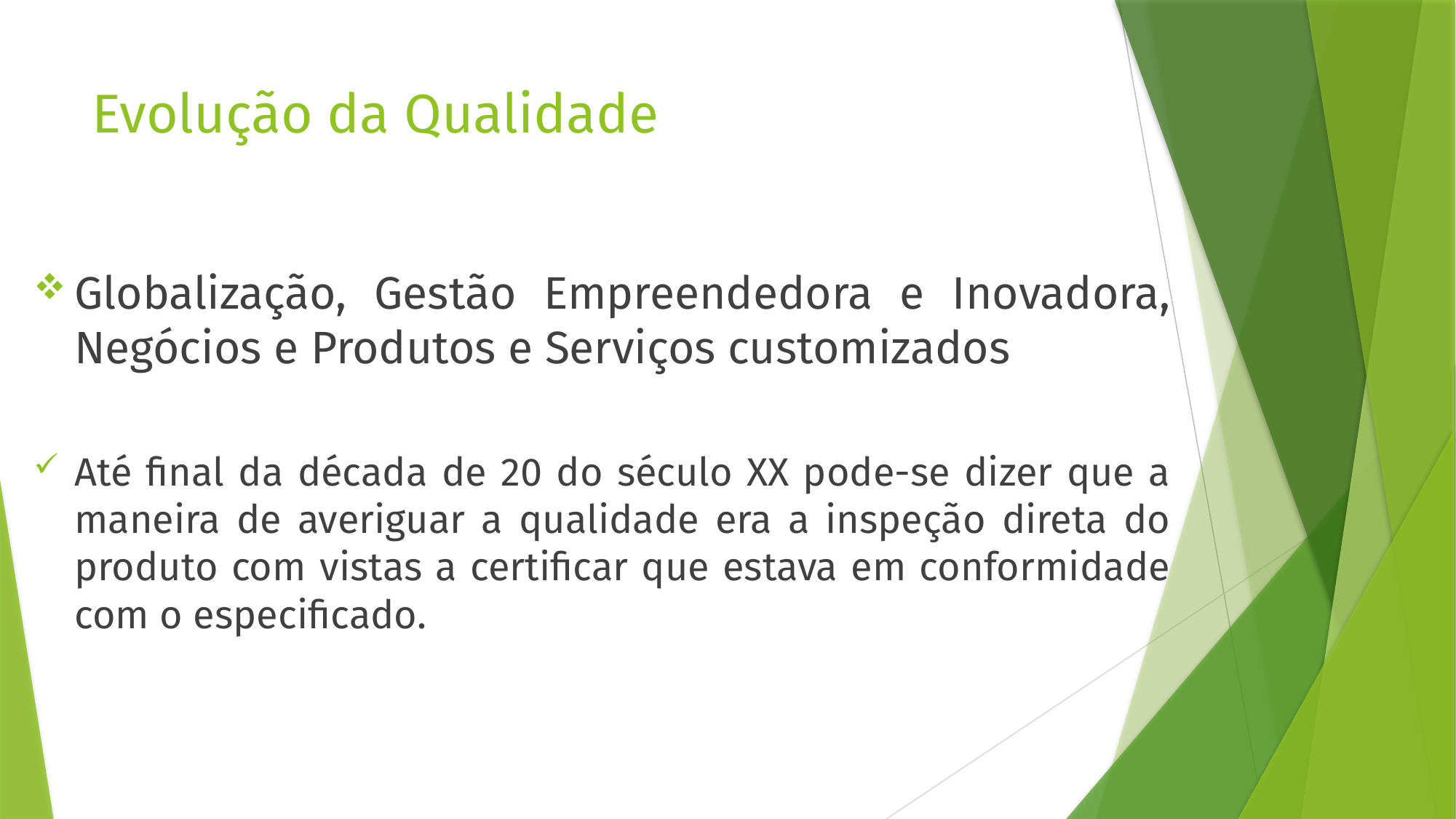

# Evolução da Qualidade
Globalização, Gestão Empreendedora e Inovadora, Negócios e Produtos e Serviços customizados

Até final da década de 20 do século XX pode-se dizer que a maneira de averiguar a qualidade era a inspeção direta do produto com vistas a certificar que estava em conformidade com o especificado.